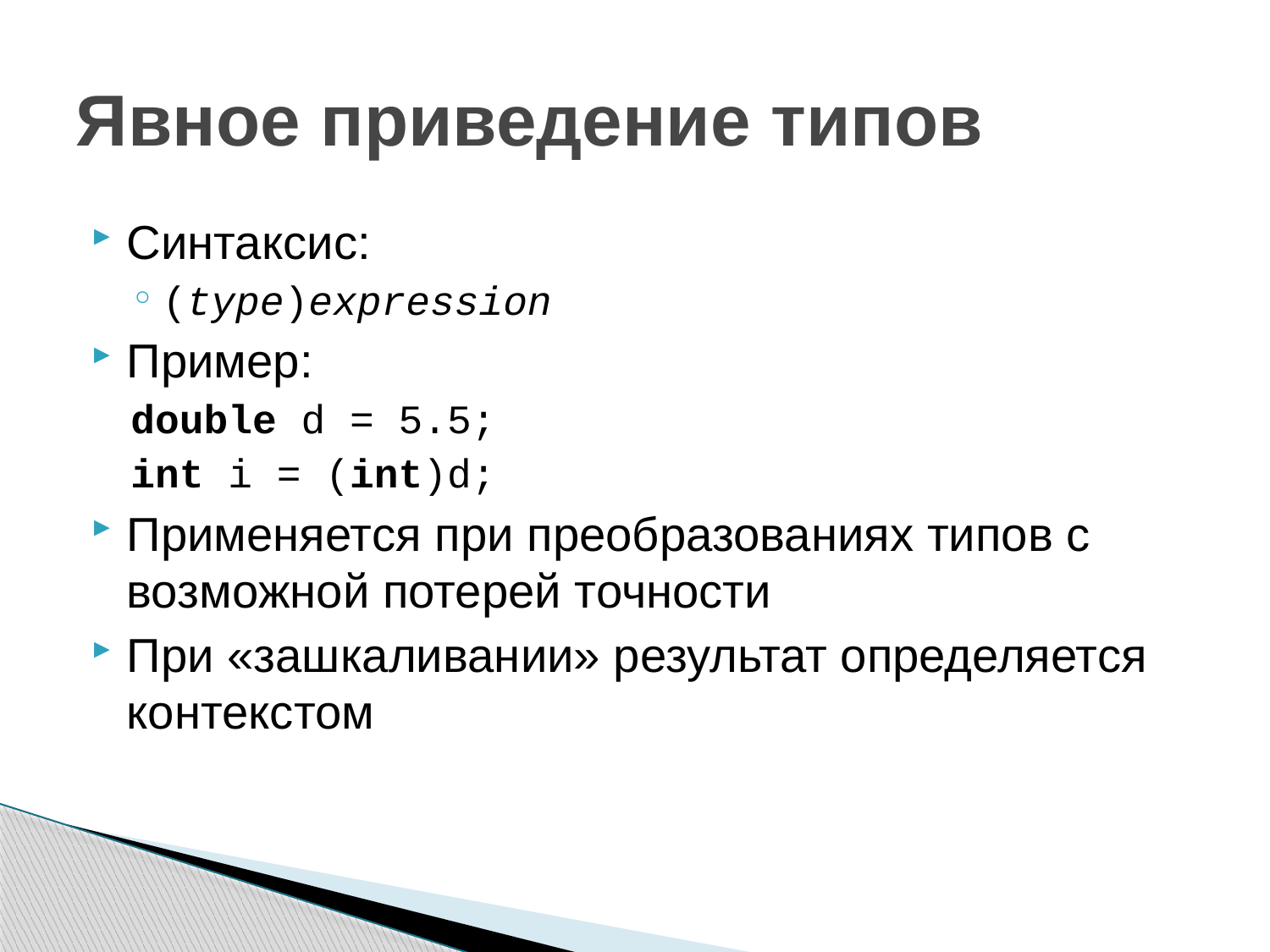

# Явное приведение типов
Синтаксис:
(type)expression
Пример:
double d = 5.5;
int i = (int)d;
Применяется при преобразованиях типов с возможной потерей точности
При «зашкаливании» результат определяется контекстом